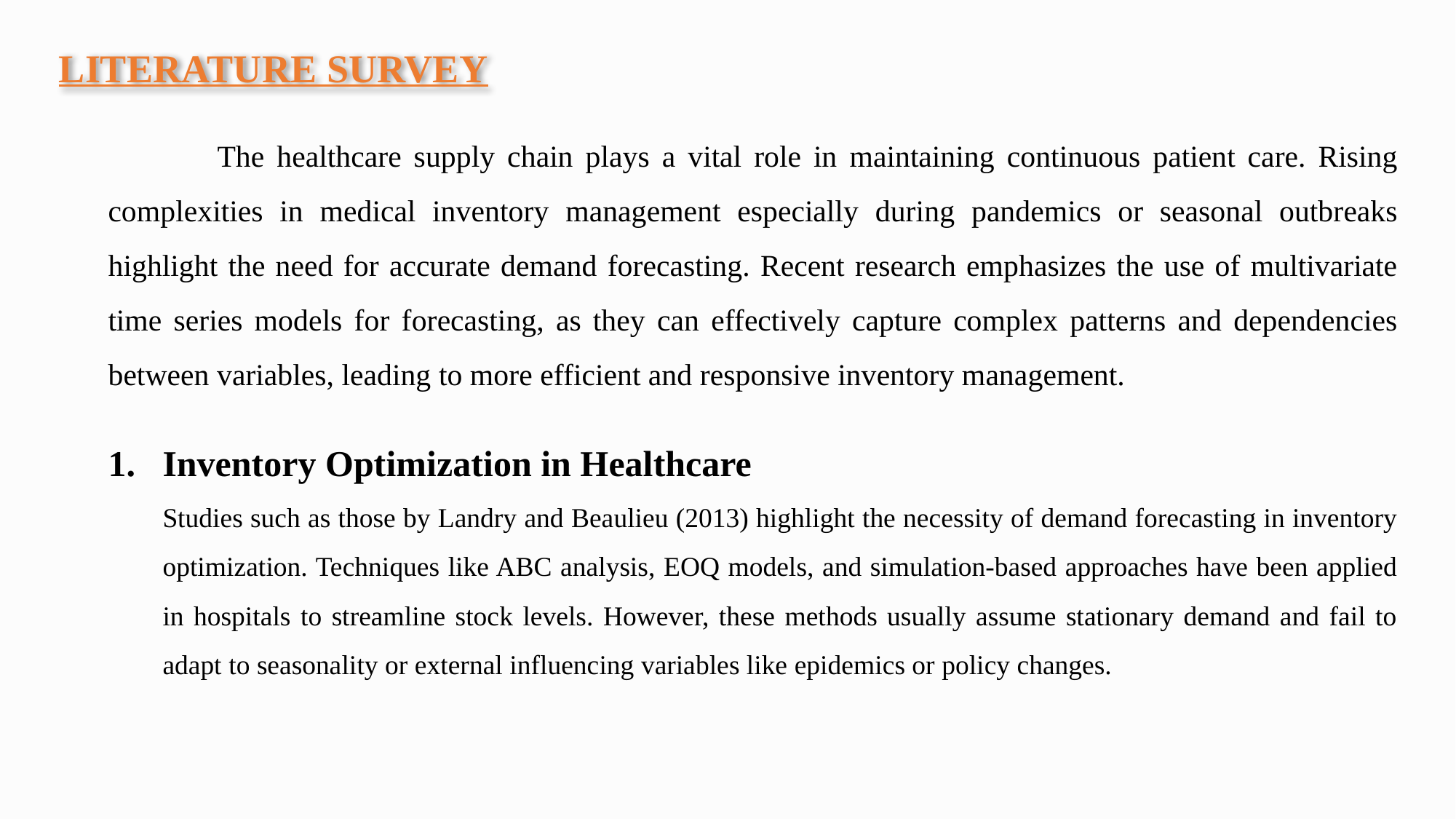

LITERATURE SURVEY
	The healthcare supply chain plays a vital role in maintaining continuous patient care. Rising complexities in medical inventory management especially during pandemics or seasonal outbreaks highlight the need for accurate demand forecasting. Recent research emphasizes the use of multivariate time series models for forecasting, as they can effectively capture complex patterns and dependencies between variables, leading to more efficient and responsive inventory management.
Inventory Optimization in Healthcare
Studies such as those by Landry and Beaulieu (2013) highlight the necessity of demand forecasting in inventory optimization. Techniques like ABC analysis, EOQ models, and simulation-based approaches have been applied in hospitals to streamline stock levels. However, these methods usually assume stationary demand and fail to adapt to seasonality or external influencing variables like epidemics or policy changes.